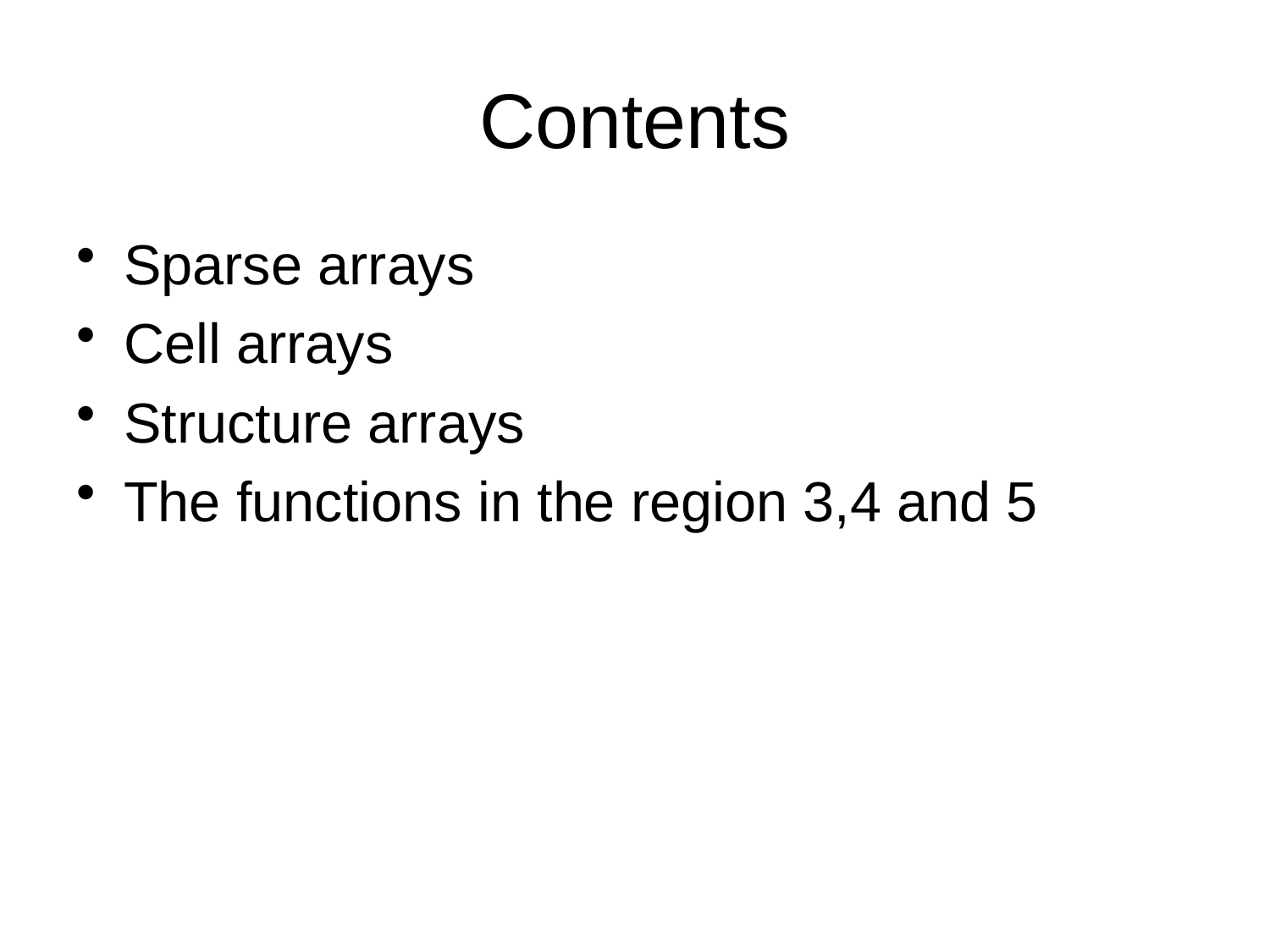

# Contents
Sparse arrays
Cell arrays
Structure arrays
The functions in the region 3,4 and 5